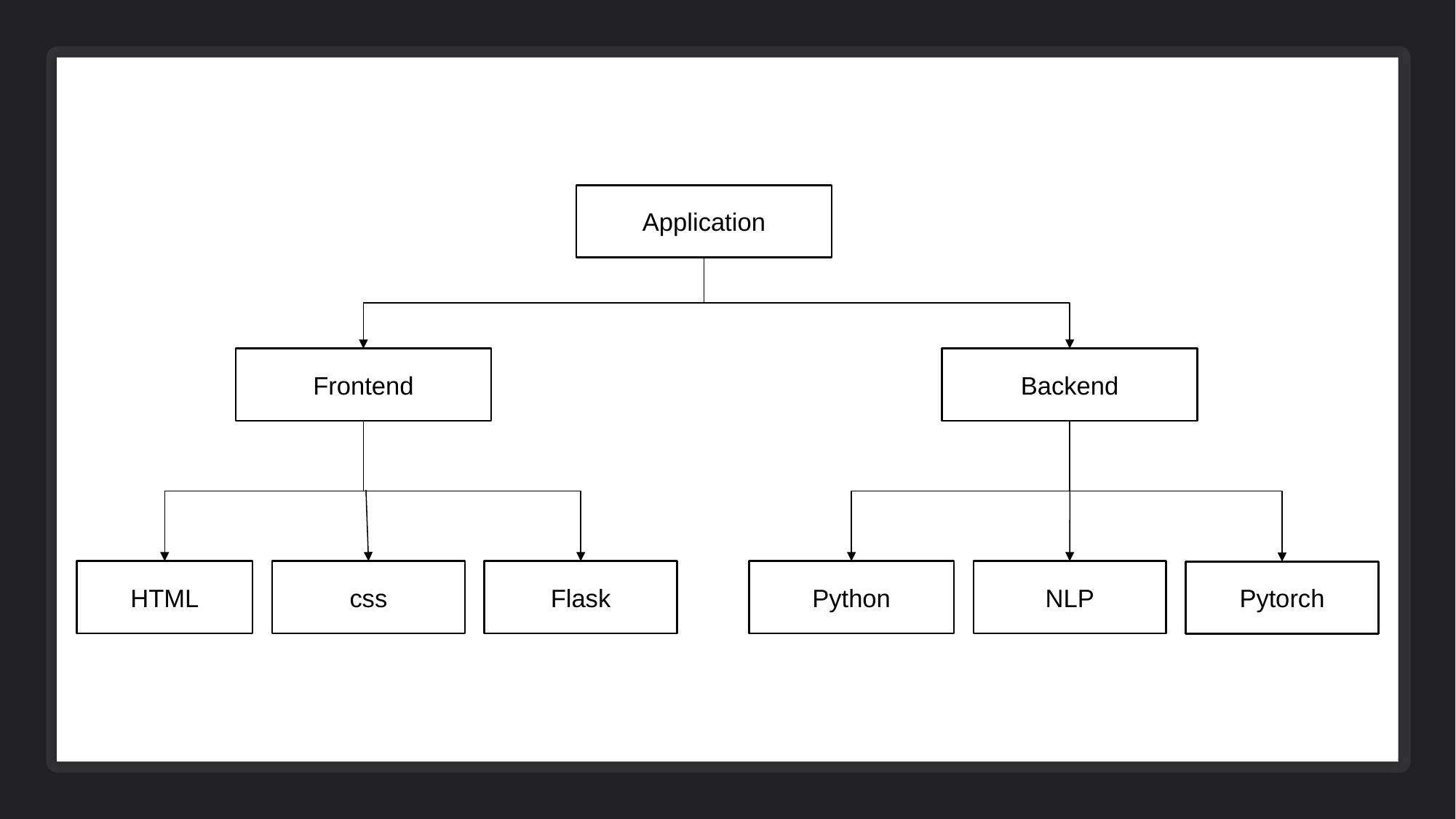

Application
Frontend
Backend
NLP
HTML
css
Flask
Python
Pytorch